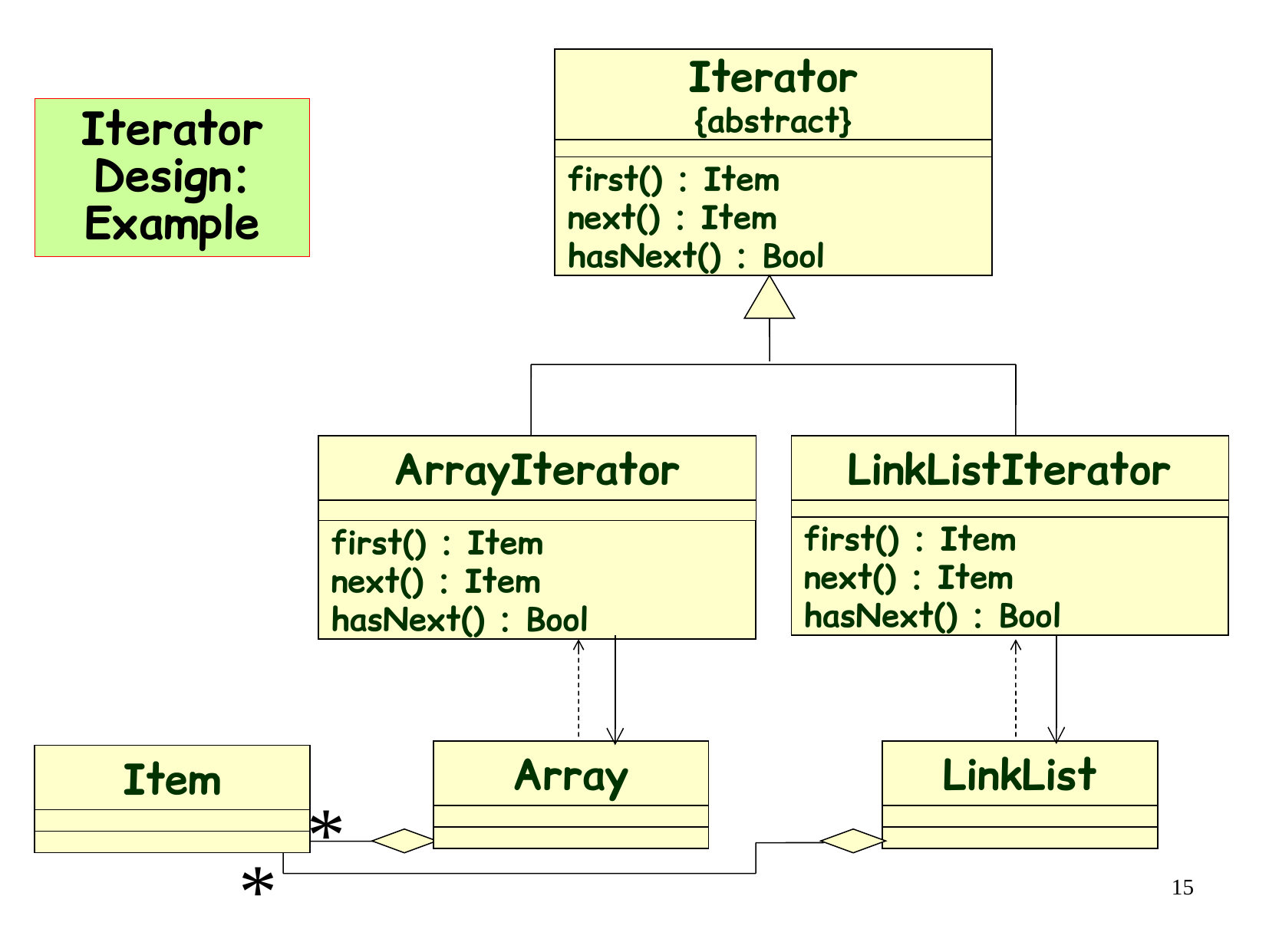

Iterator
{abstract}

first() : Item
next() : Item
hasNext() : Bool

ArrayIterator

LinkListIterator

first() : Item
next() : Item
hasNext() : Bool
first() : Item
next() : Item
hasNext() : Bool

Array

LinkList

Item

# Iterator Design: Example
*
*